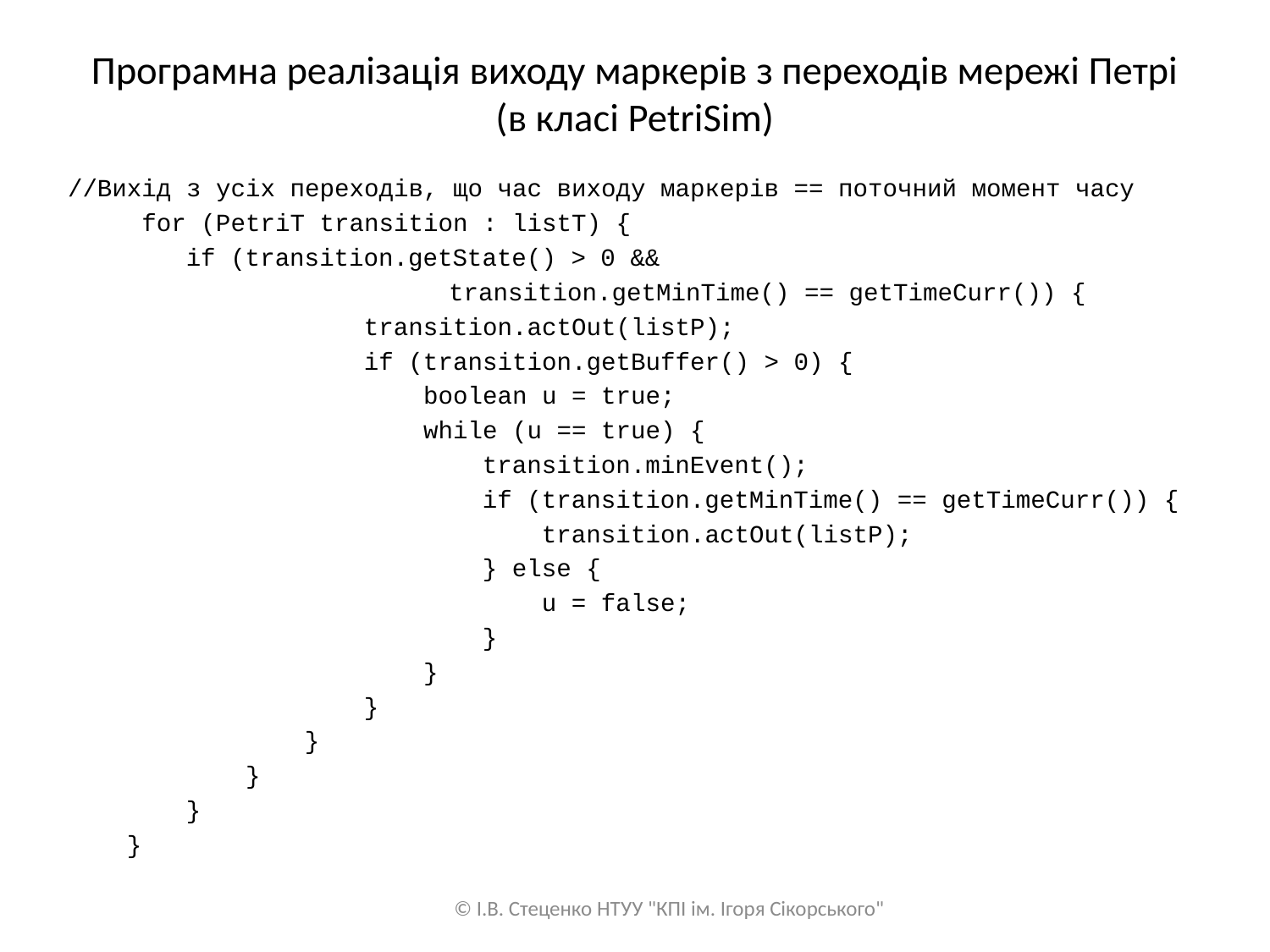

# Програмна реалізація виходу маркерів з переходів мережі Петрі (в класі PetriSim)
//Вихід з усіх переходів, що час виходу маркерів == поточний момент часу
     for (PetriT transition : listT) {
        if (transition.getState() > 0 &&
			transition.getMinTime() == getTimeCurr()) {
                    transition.actOut(listP);
                    if (transition.getBuffer() > 0) {
                        boolean u = true;
                        while (u == true) {
                            transition.minEvent();
                            if (transition.getMinTime() == getTimeCurr()) {
                                transition.actOut(listP);
                            } else {
                                u = false;
                            }
                        }
                    }
                }
            }
        }
    }
© І.В. Стеценко НТУУ "КПІ ім. Ігоря Сікорського"